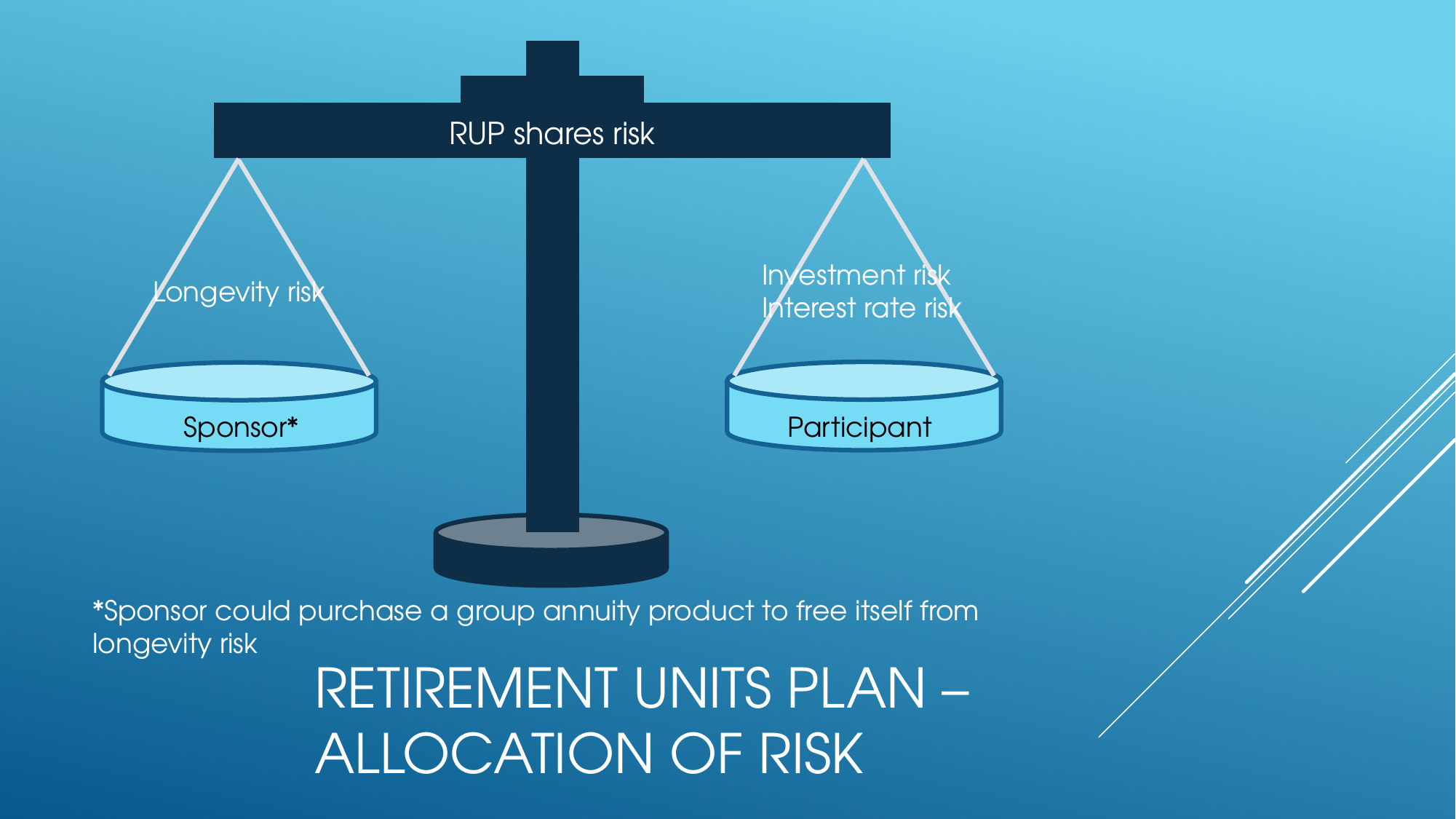

RUP shares risk

Investment risk
Interest rate risk
Longevity risk

Participant
Sponsor*

*Sponsor could purchase a group annuity product to free itself from  longevity risk
# Retirement Units Plan –  Allocation of risk